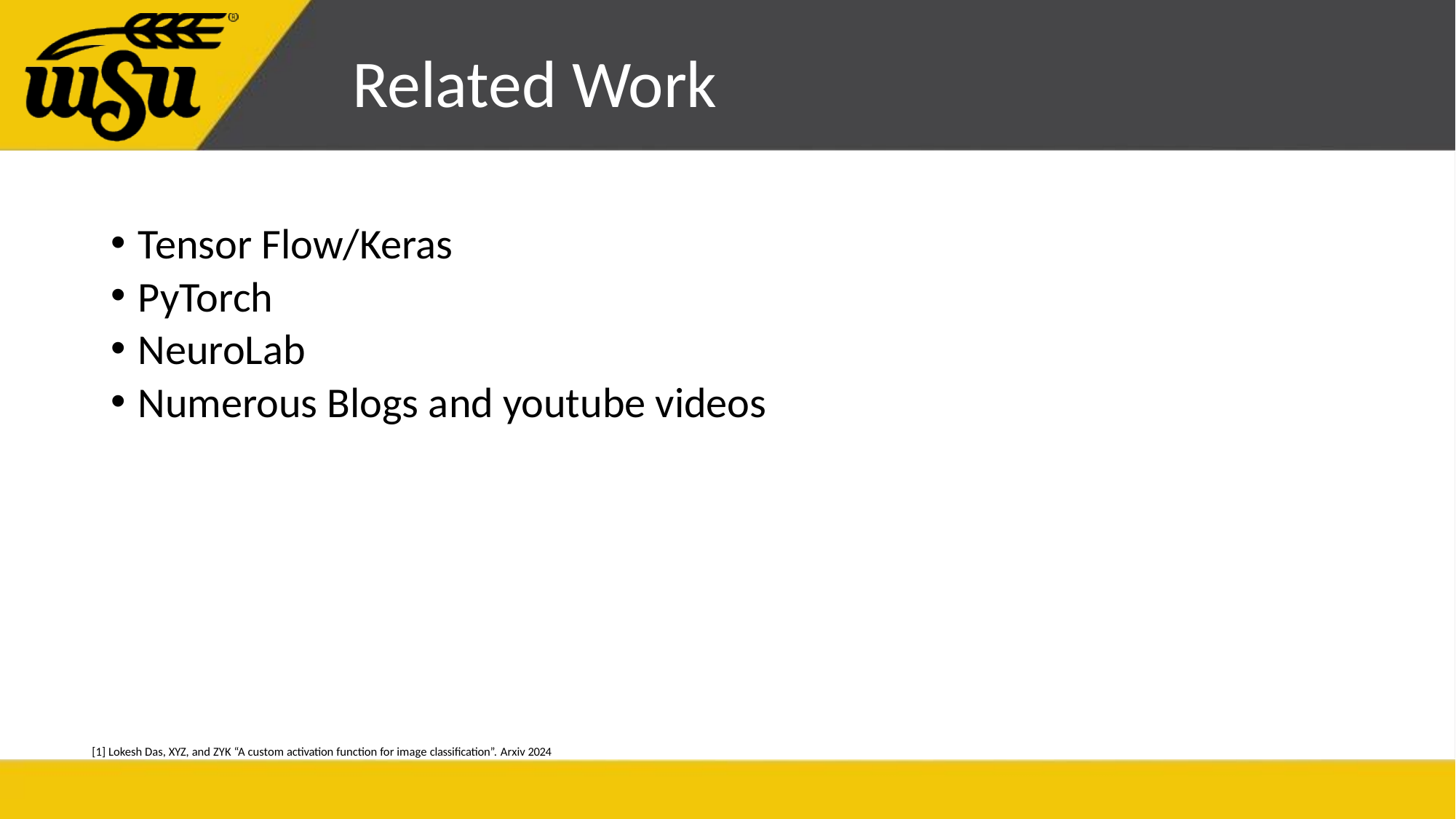

# Related Work
Tensor Flow/Keras
PyTorch
NeuroLab
Numerous Blogs and youtube videos
[1] Lokesh Das, XYZ, and ZYK “A custom activation function for image classification”. Arxiv 2024